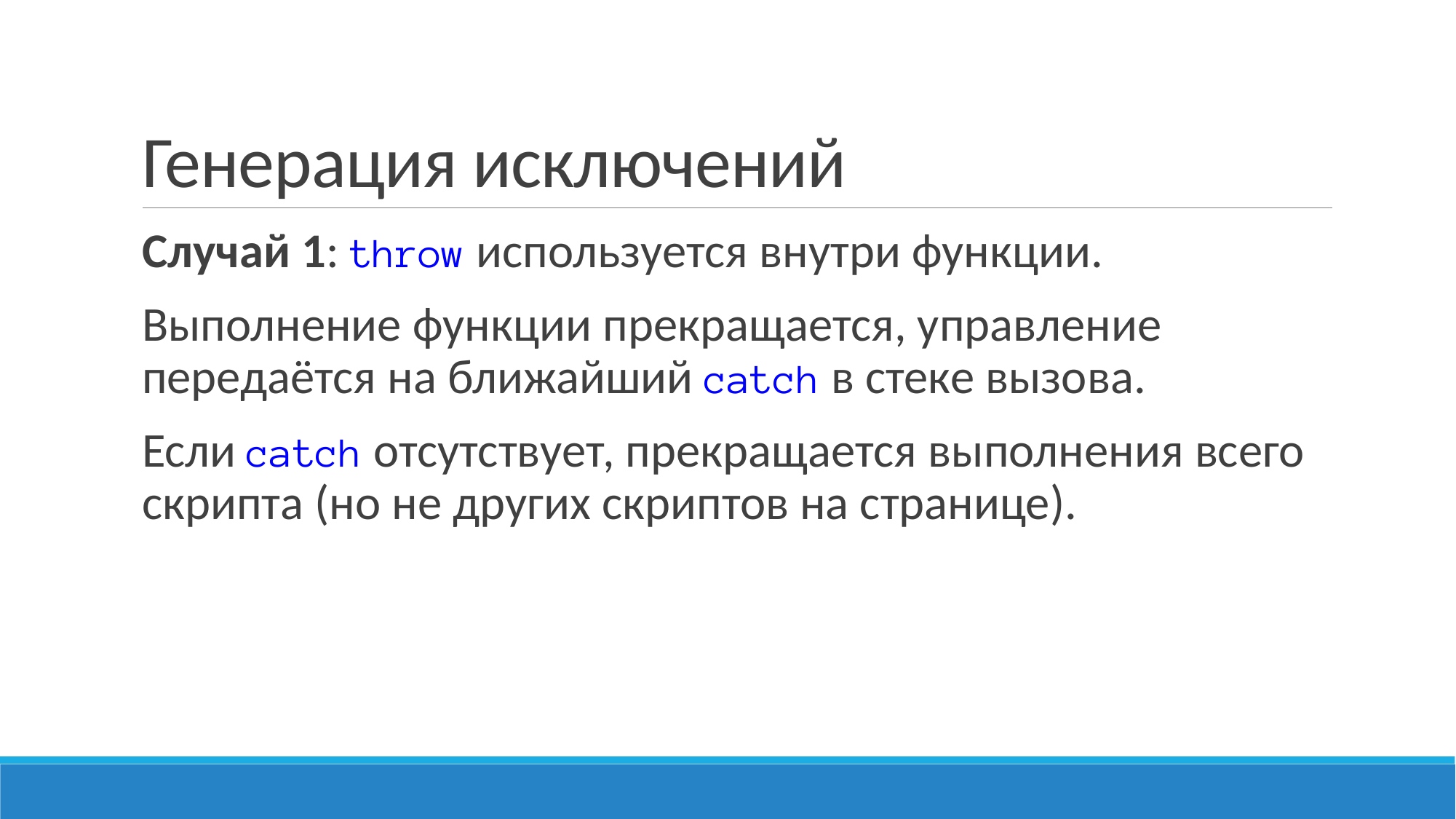

# Генерация исключений
Случай 1: throw используется внутри функции.
Выполнение функции прекращается, управление передаётся на ближайший catch в стеке вызова.
Если catch отсутствует, прекращается выполнения всего скрипта (но не других скриптов на странице).